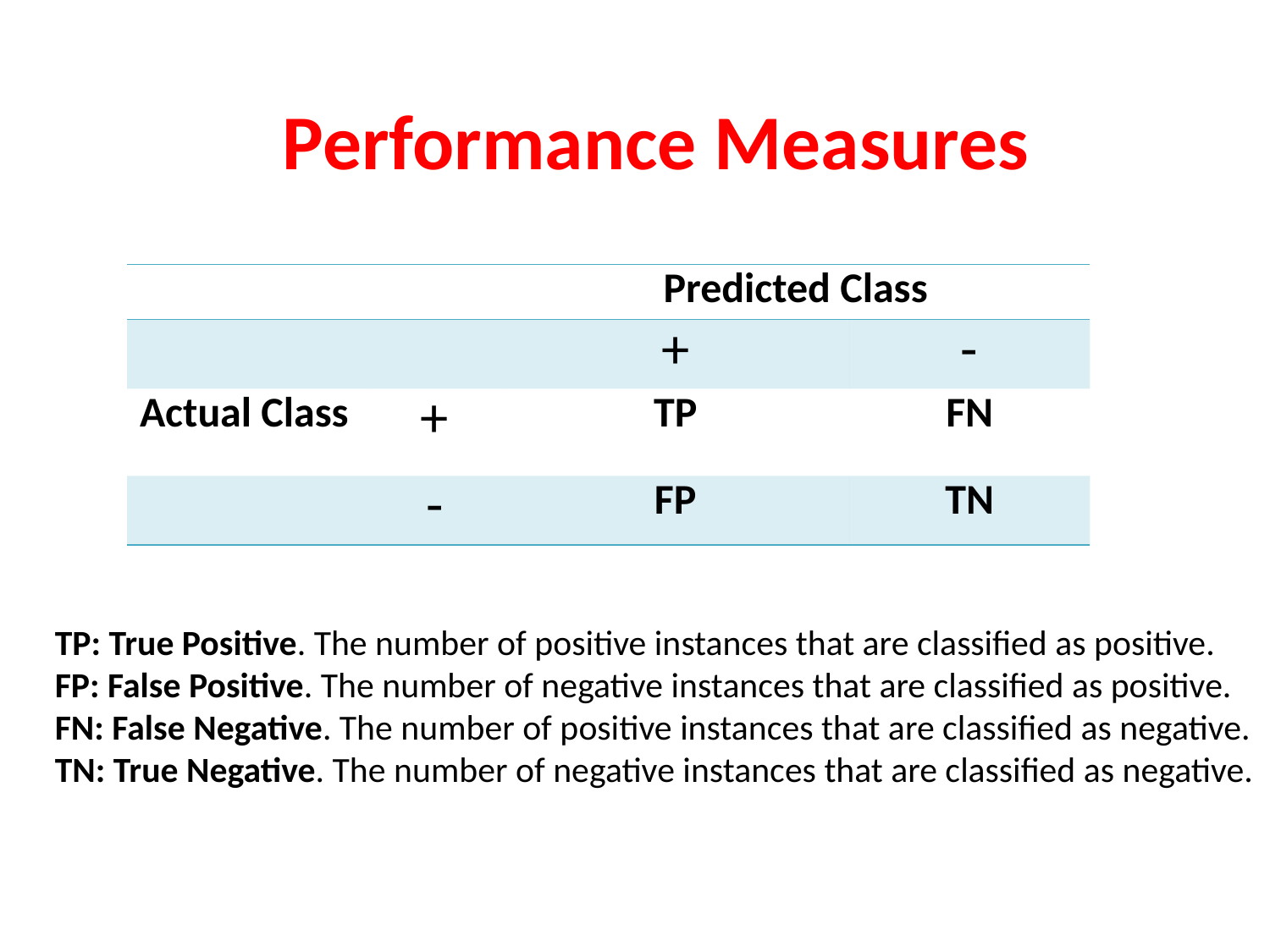

#
Performance Measures
|  |  | Predicted Class |  |
| --- | --- | --- | --- |
|  |  | + | - |
| Actual Class | + | TP | FN |
|  | - | FP | TN |
TP: True Positive. The number of positive instances that are classified as positive.
FP: False Positive. The number of negative instances that are classified as positive.
FN: False Negative. The number of positive instances that are classified as negative.
TN: True Negative. The number of negative instances that are classified as negative.